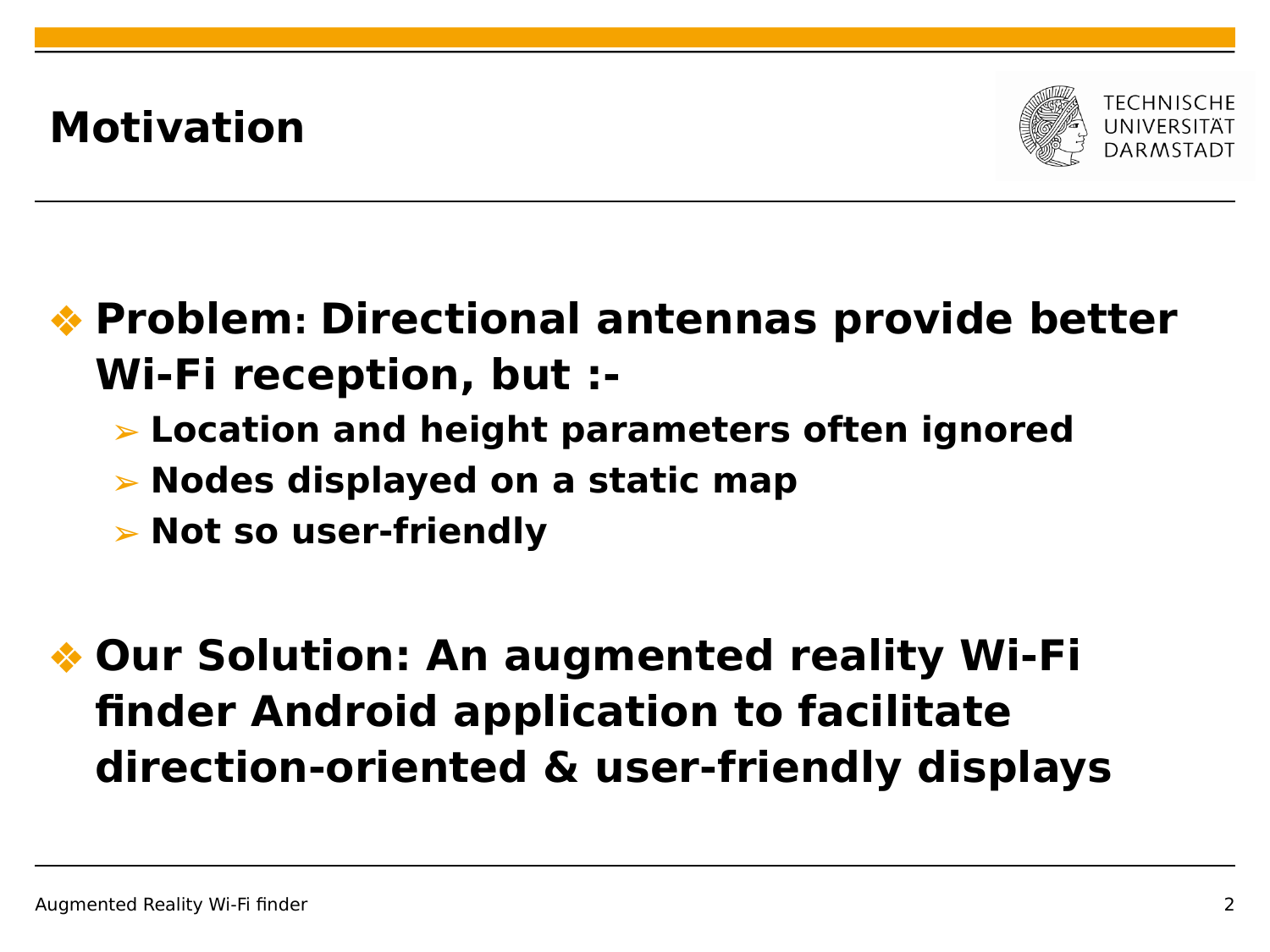

# Motivation

Problem: Directional antennas provide better Wi-Fi reception, but :-
Location and height parameters often ignored
Nodes displayed on a static map
Not so user-friendly

Our Solution: An augmented reality Wi-Fi finder Android application to facilitate direction-oriented & user-friendly displays

Augmented Reality Wi-Fi finder
2